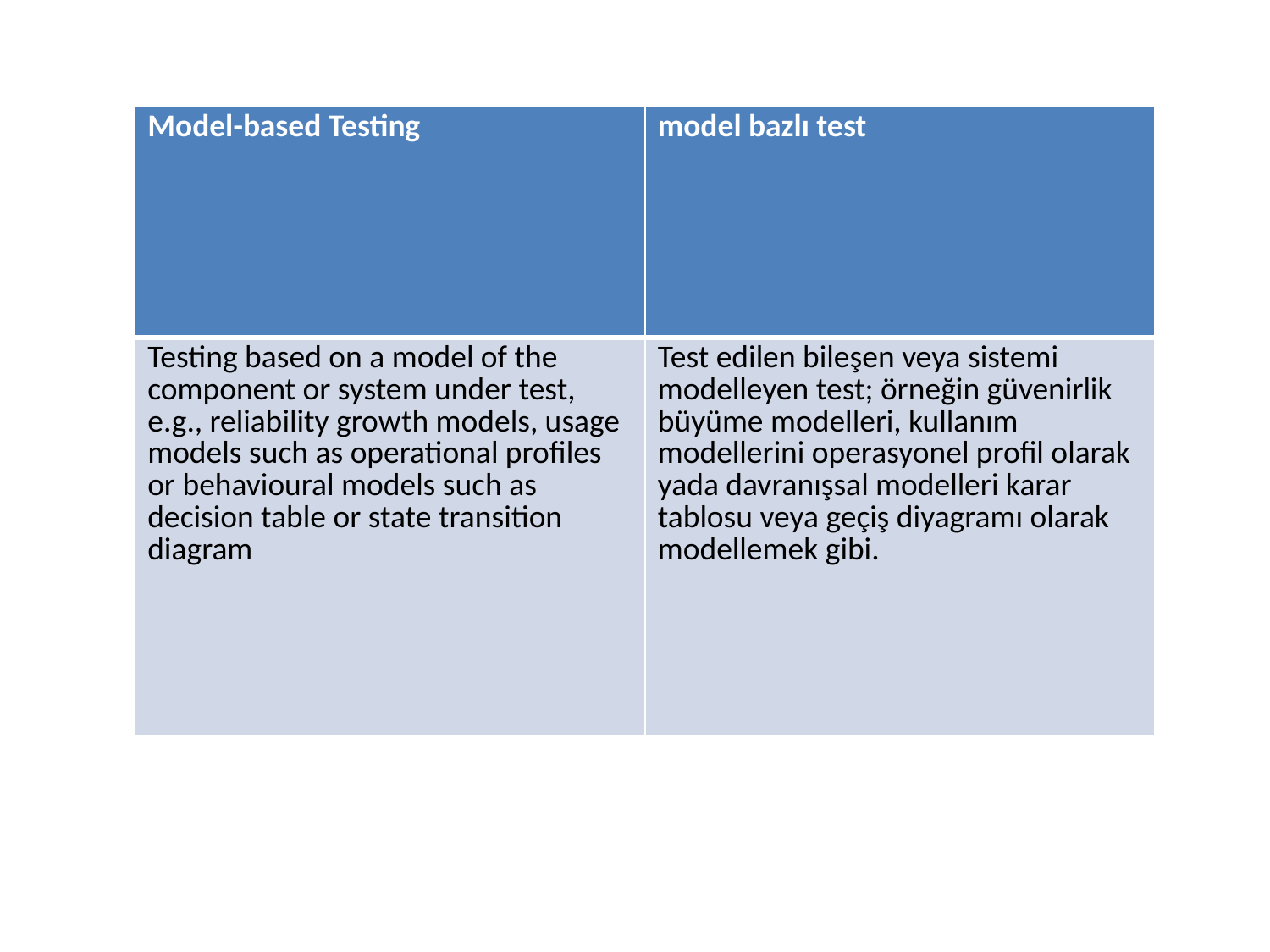

| Model-based Testing | model bazlı test |
| --- | --- |
| Testing based on a model of the component or system under test, e.g., reliability growth models, usage models such as operational profiles or behavioural models such as decision table or state transition diagram | Test edilen bileşen veya sistemi modelleyen test; örneğin güvenirlik büyüme modelleri, kullanım modellerini operasyonel profil olarak yada davranışsal modelleri karar tablosu veya geçiş diyagramı olarak modellemek gibi. |